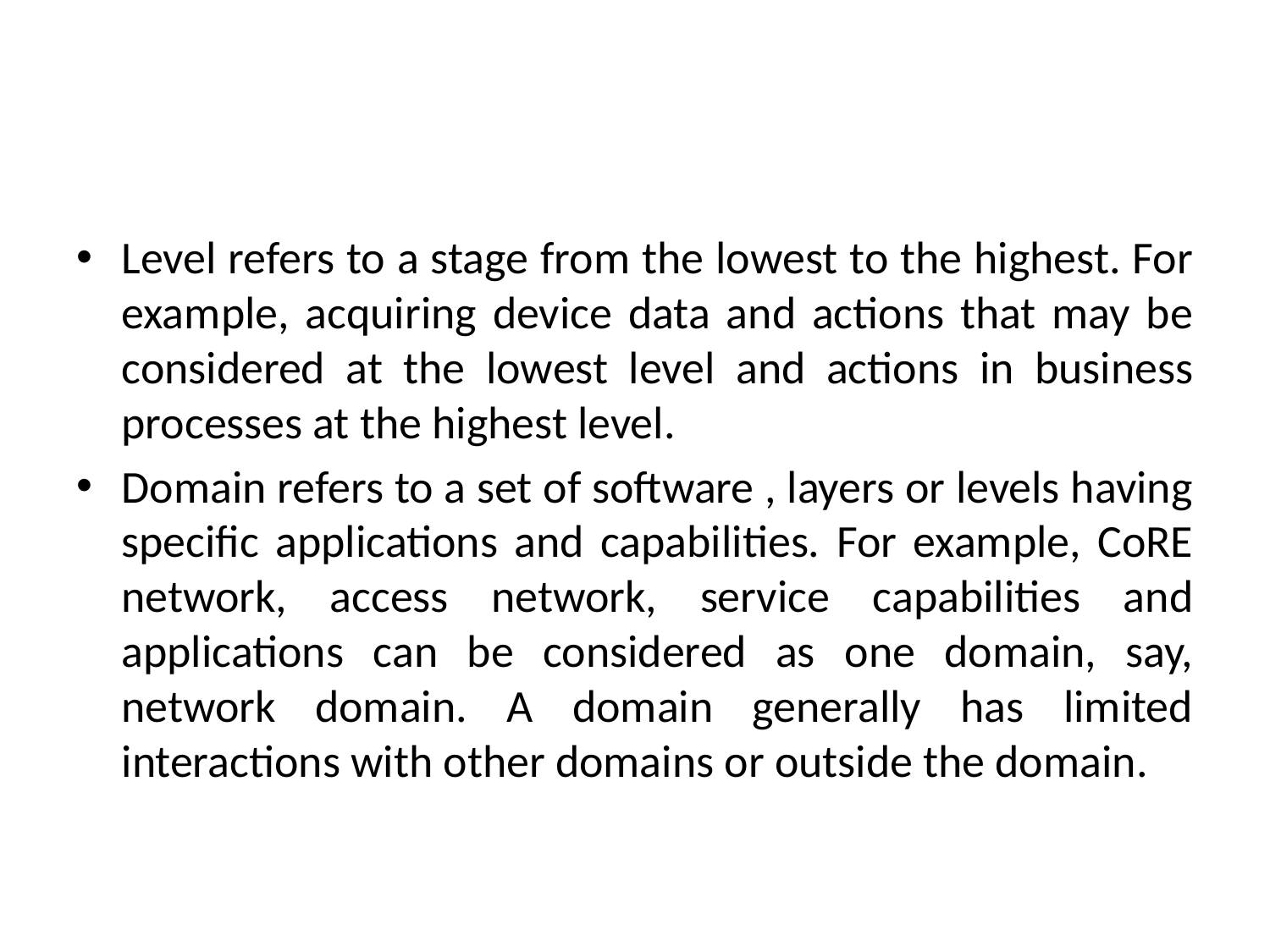

#
Level refers to a stage from the lowest to the highest. For example, acquiring device data and actions that may be considered at the lowest level and actions in business processes at the highest level.
Domain refers to a set of software , layers or levels having specific applications and capabilities. For example, CoRE network, access network, service capabilities and applications can be considered as one domain, say, network domain. A domain generally has limited interactions with other domains or outside the domain.